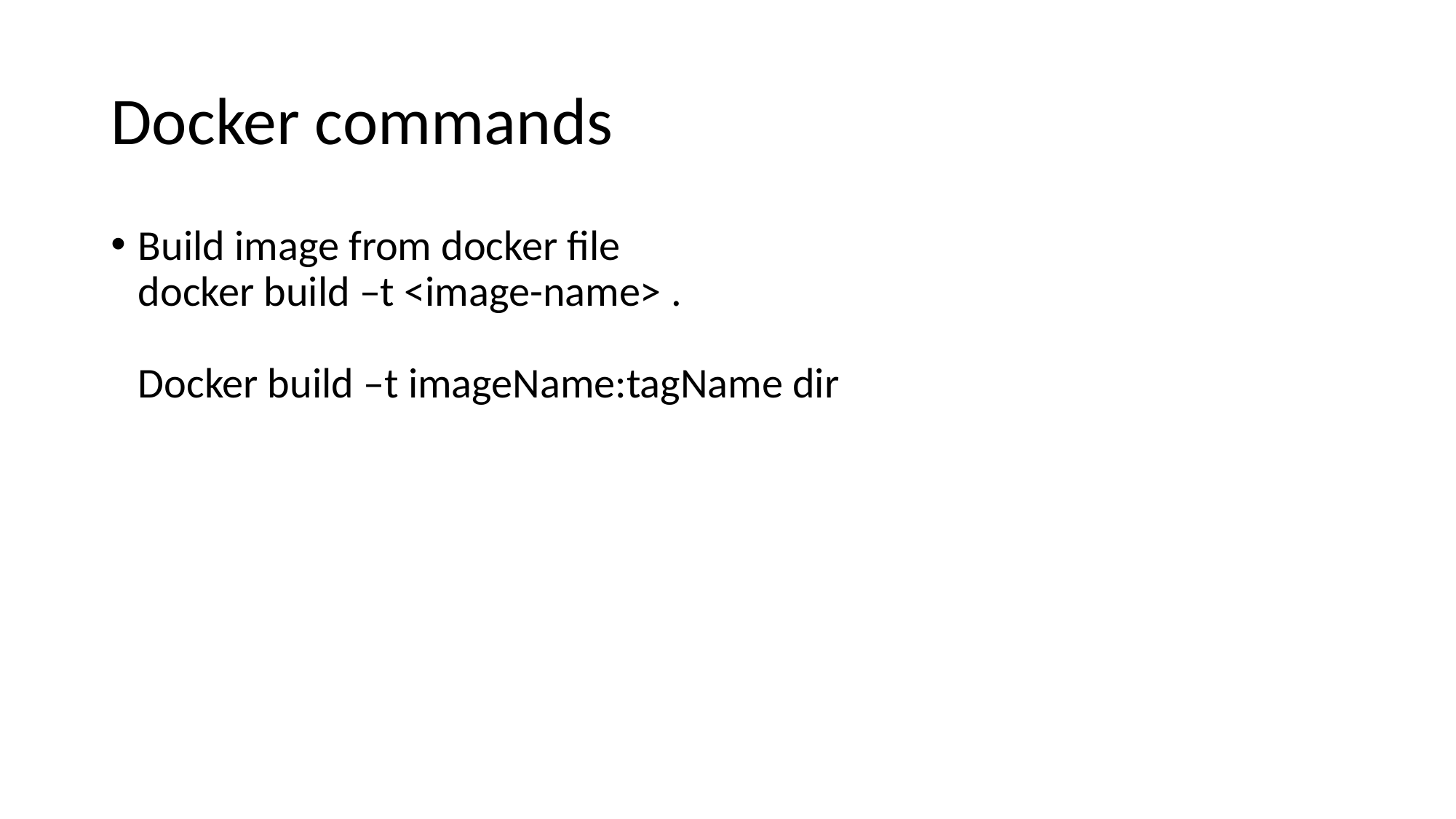

# Docker commands
Build image from docker file
docker build –t <image-name> .
Docker build –t imageName:tagName dir